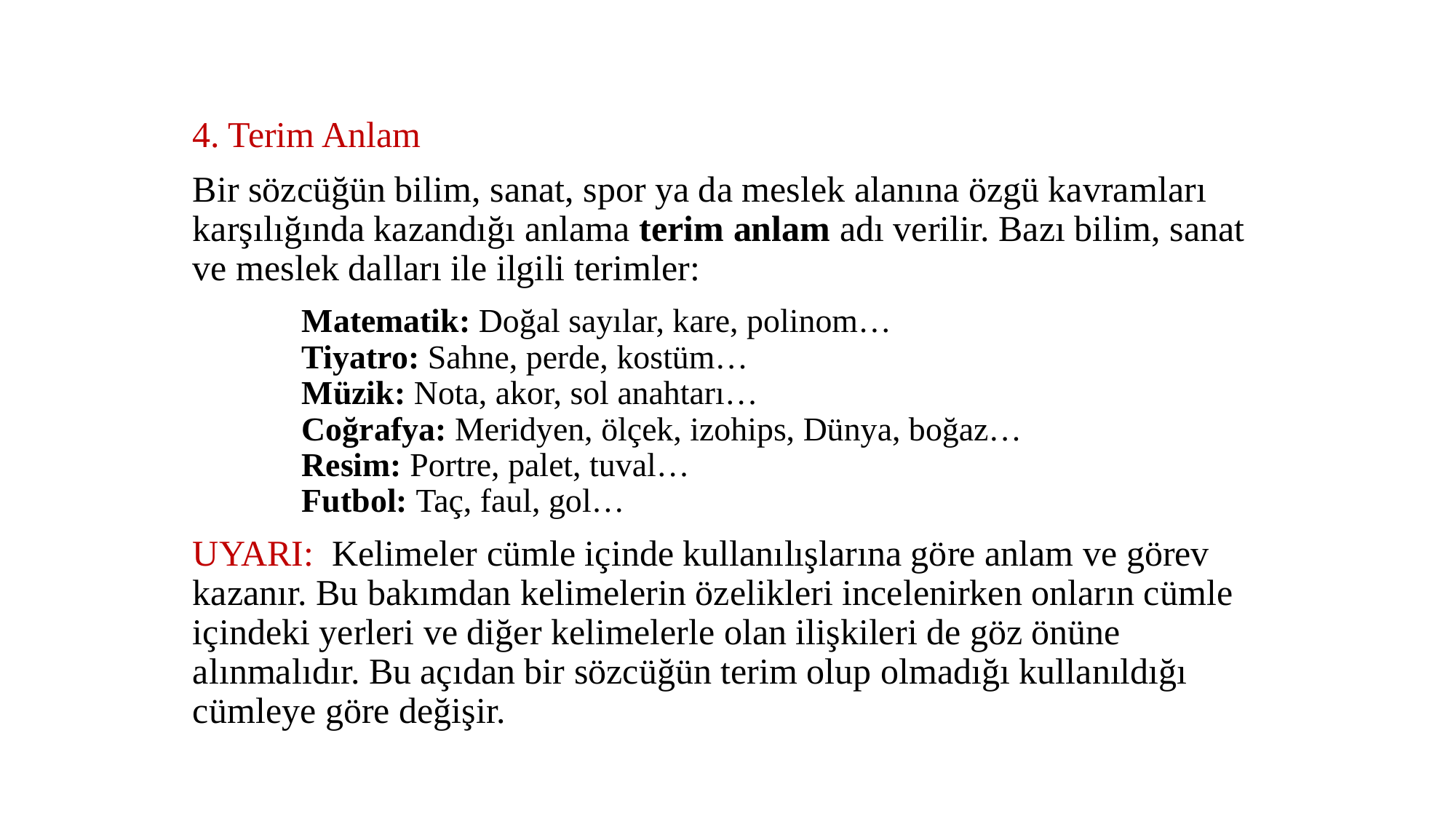

4. Terim Anlam
Bir sözcüğün bilim, sanat, spor ya da meslek alanına özgü kavramları karşılığında kazandığı anlama terim anlam adı verilir. Bazı bilim, sanat ve meslek dalları ile ilgili terimler:
	Matematik: Doğal sayılar, kare, polinom…
	Tiyatro: Sahne, perde, kostüm…
	Müzik: Nota, akor, sol anahtarı…
	Coğrafya: Meridyen, ölçek, izohips, Dünya, boğaz…
	Resim: Portre, palet, tuval…
	Futbol: Taç, faul, gol…
UYARI:  Kelimeler cümle içinde kullanılışlarına göre anlam ve görev kazanır. Bu bakımdan kelimelerin özelikleri incelenirken onların cümle içindeki yerleri ve diğer kelimelerle olan ilişkileri de göz önüne alınmalıdır. Bu açıdan bir sözcüğün terim olup olmadığı kullanıldığı cümleye göre değişir.